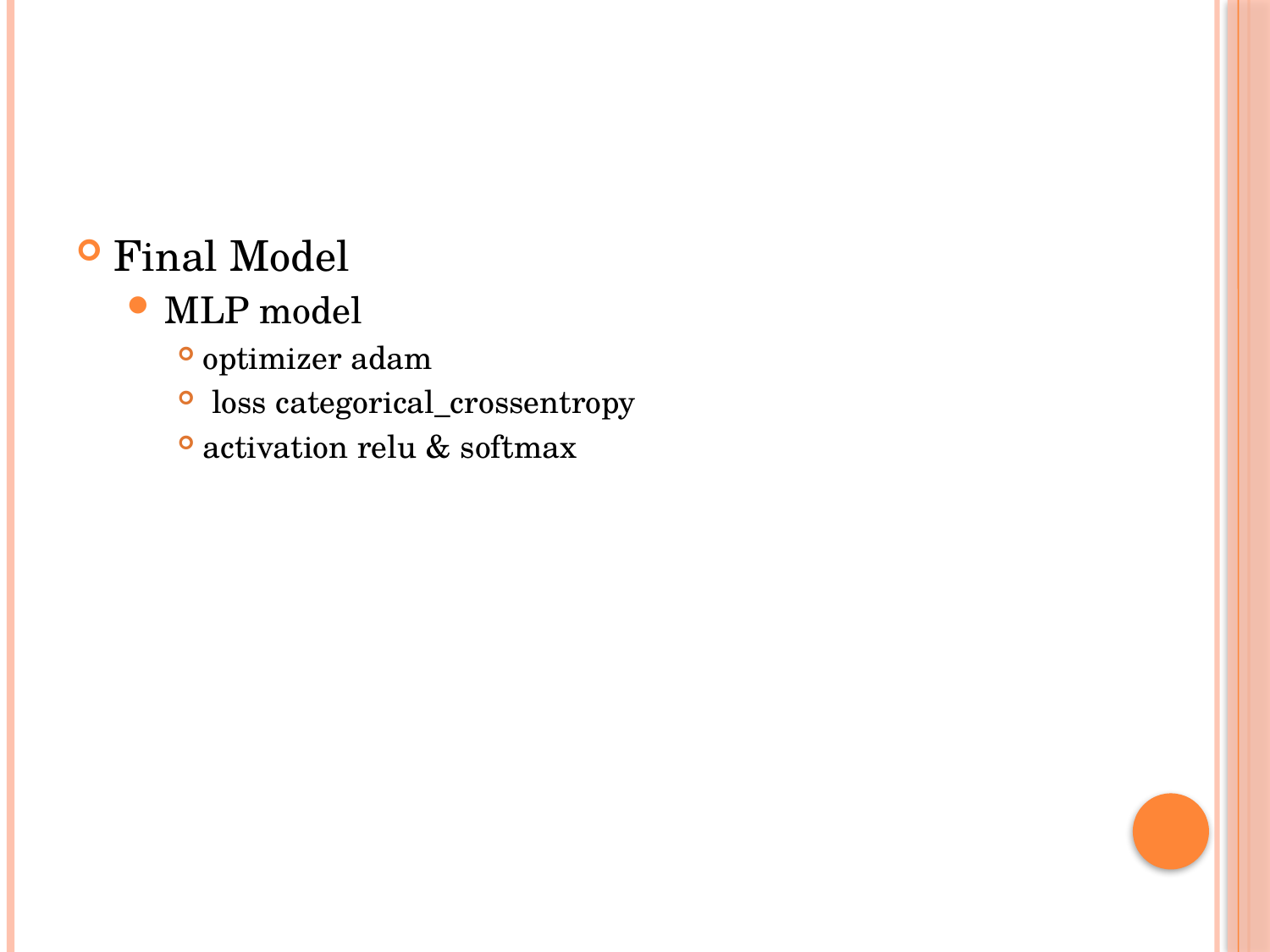

Final Model
MLP model
optimizer adam
 loss categorical_crossentropy
activation relu & softmax